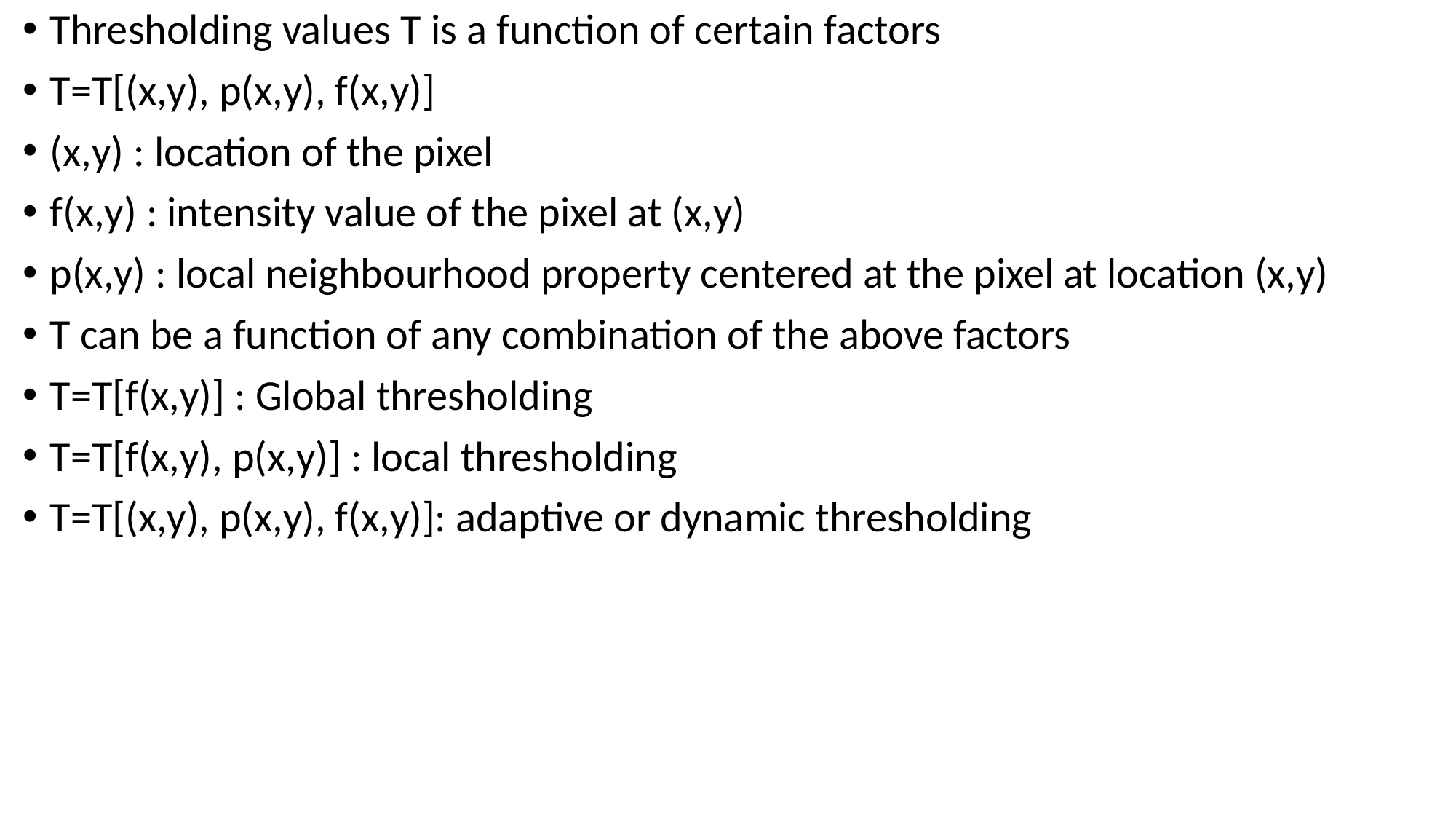

Thresholding values T is a function of certain factors
T=T[(x,y), p(x,y), f(x,y)]
(x,y) : location of the pixel
f(x,y) : intensity value of the pixel at (x,y)
p(x,y) : local neighbourhood property centered at the pixel at location (x,y)
T can be a function of any combination of the above factors
T=T[f(x,y)] : Global thresholding
T=T[f(x,y), p(x,y)] : local thresholding
T=T[(x,y), p(x,y), f(x,y)]: adaptive or dynamic thresholding